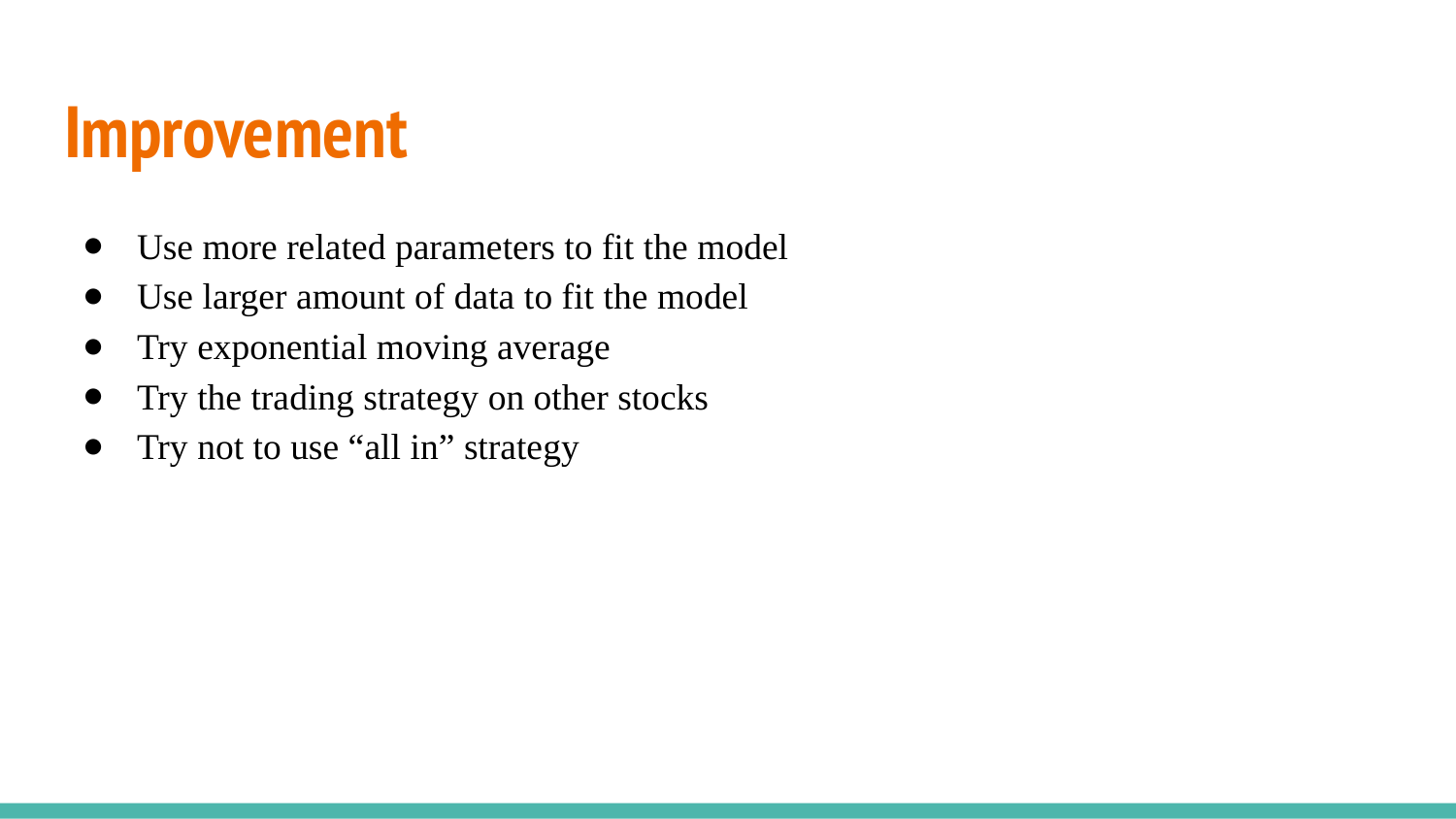

# Improvement
Use more related parameters to fit the model
Use larger amount of data to fit the model
Try exponential moving average
Try the trading strategy on other stocks
Try not to use “all in” strategy